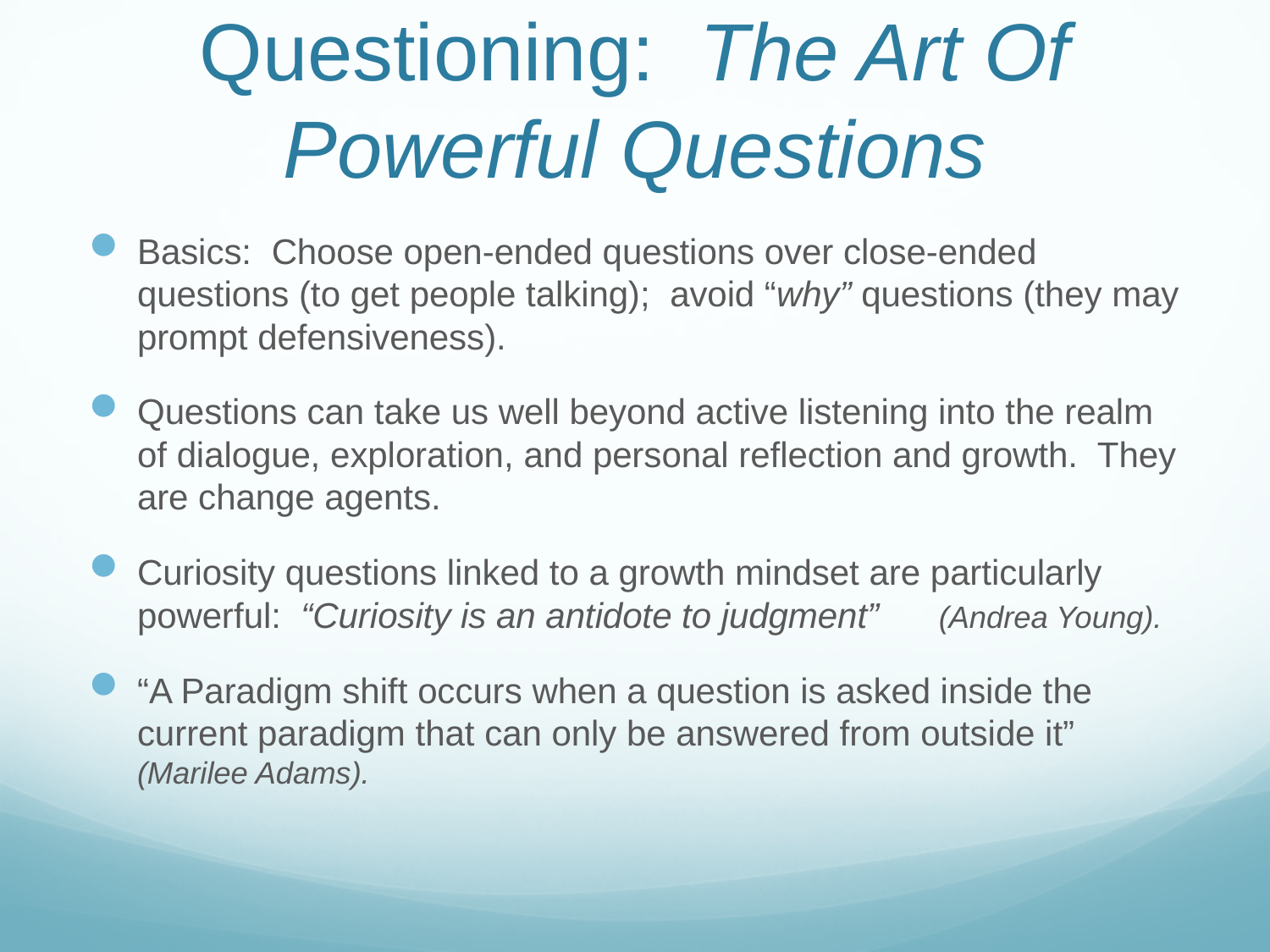

# Questioning:  The Art Of Powerful Questions
Basics:  Choose open-ended questions over close-ended questions (to get people talking);  avoid “why” questions (they may prompt defensiveness).
Questions can take us well beyond active listening into the realm of dialogue, exploration, and personal reflection and growth.  They are change agents.
Curiosity questions linked to a growth mindset are particularly powerful:  “Curiosity is an antidote to judgment”      (Andrea Young).
“A Paradigm shift occurs when a question is asked inside the current paradigm that can only be answered from outside it”    (Marilee Adams).